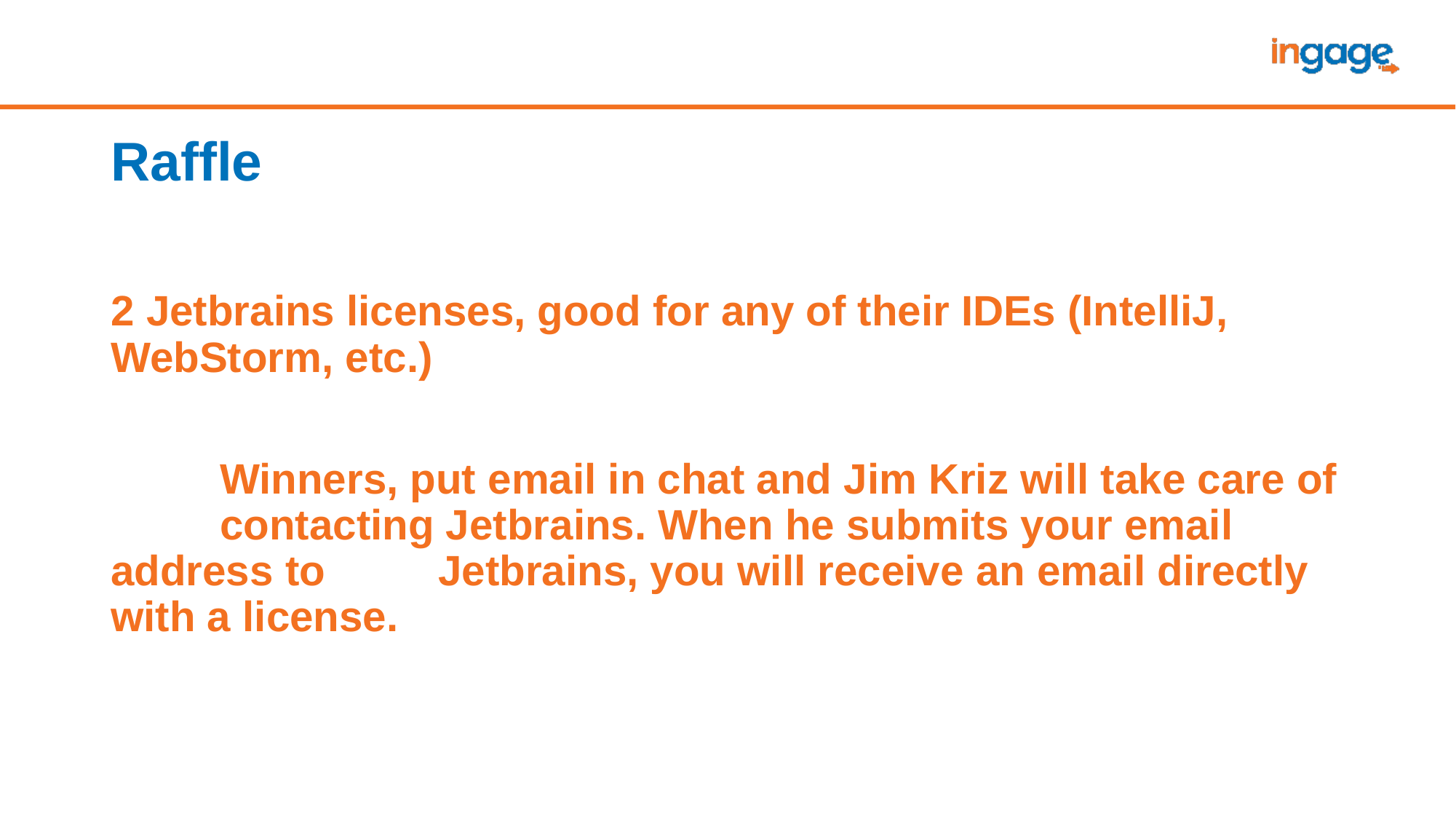

# Raffle

2 Jetbrains licenses, good for any of their IDEs (IntelliJ, WebStorm, etc.)

     	Winners, put email in chat and Jim Kriz will take care of 	contacting Jetbrains. When he submits your email address to 	Jetbrains, you will receive an email directly with a license.